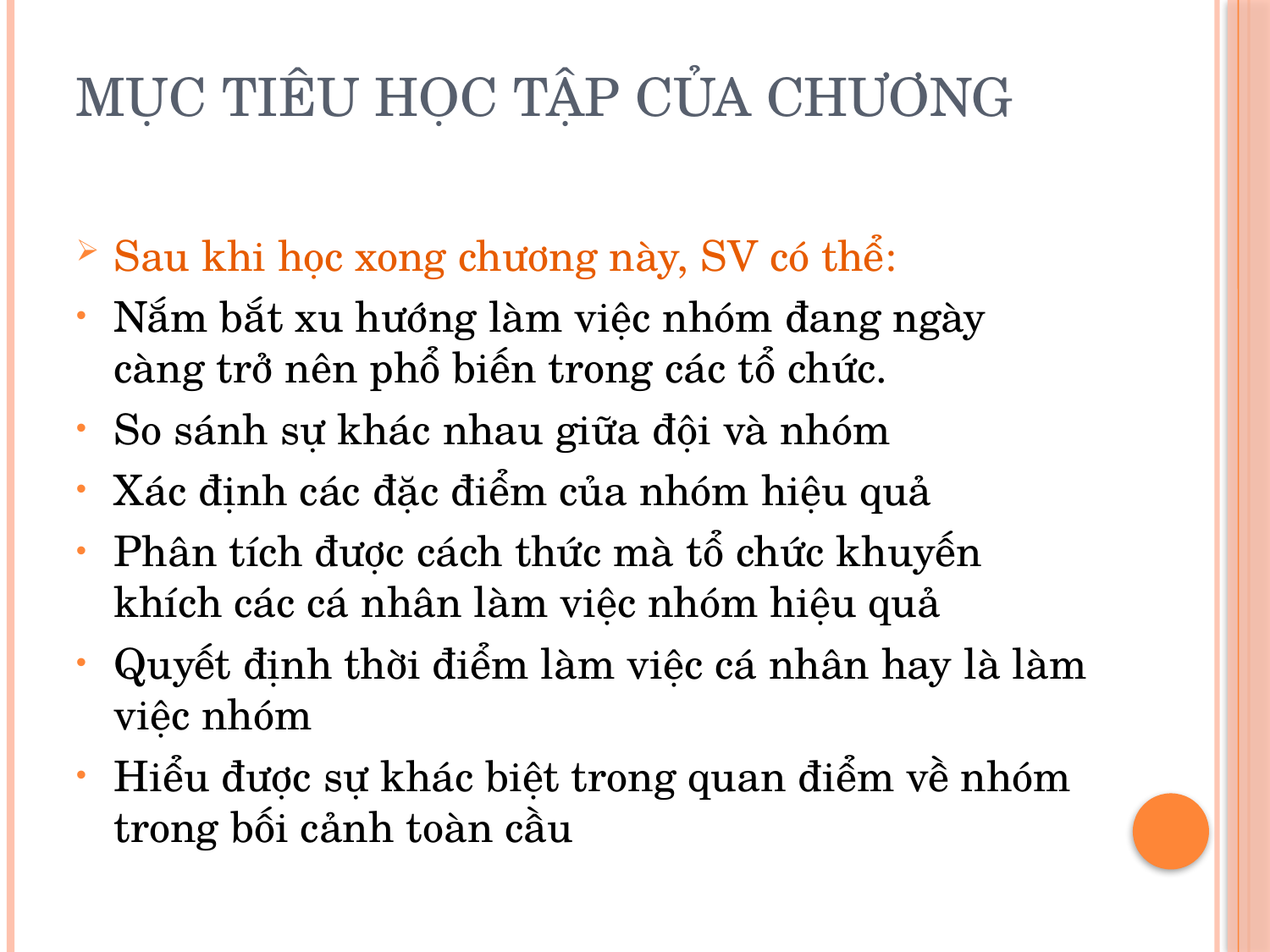

# Mục tiêu học tập của chương
Sau khi học xong chương này, SV có thể:
Nắm bắt xu hướng làm việc nhóm đang ngày càng trở nên phổ biến trong các tổ chức.
So sánh sự khác nhau giữa đội và nhóm
Xác định các đặc điểm của nhóm hiệu quả
Phân tích được cách thức mà tổ chức khuyến khích các cá nhân làm việc nhóm hiệu quả
Quyết định thời điểm làm việc cá nhân hay là làm việc nhóm
Hiểu được sự khác biệt trong quan điểm về nhóm trong bối cảnh toàn cầu